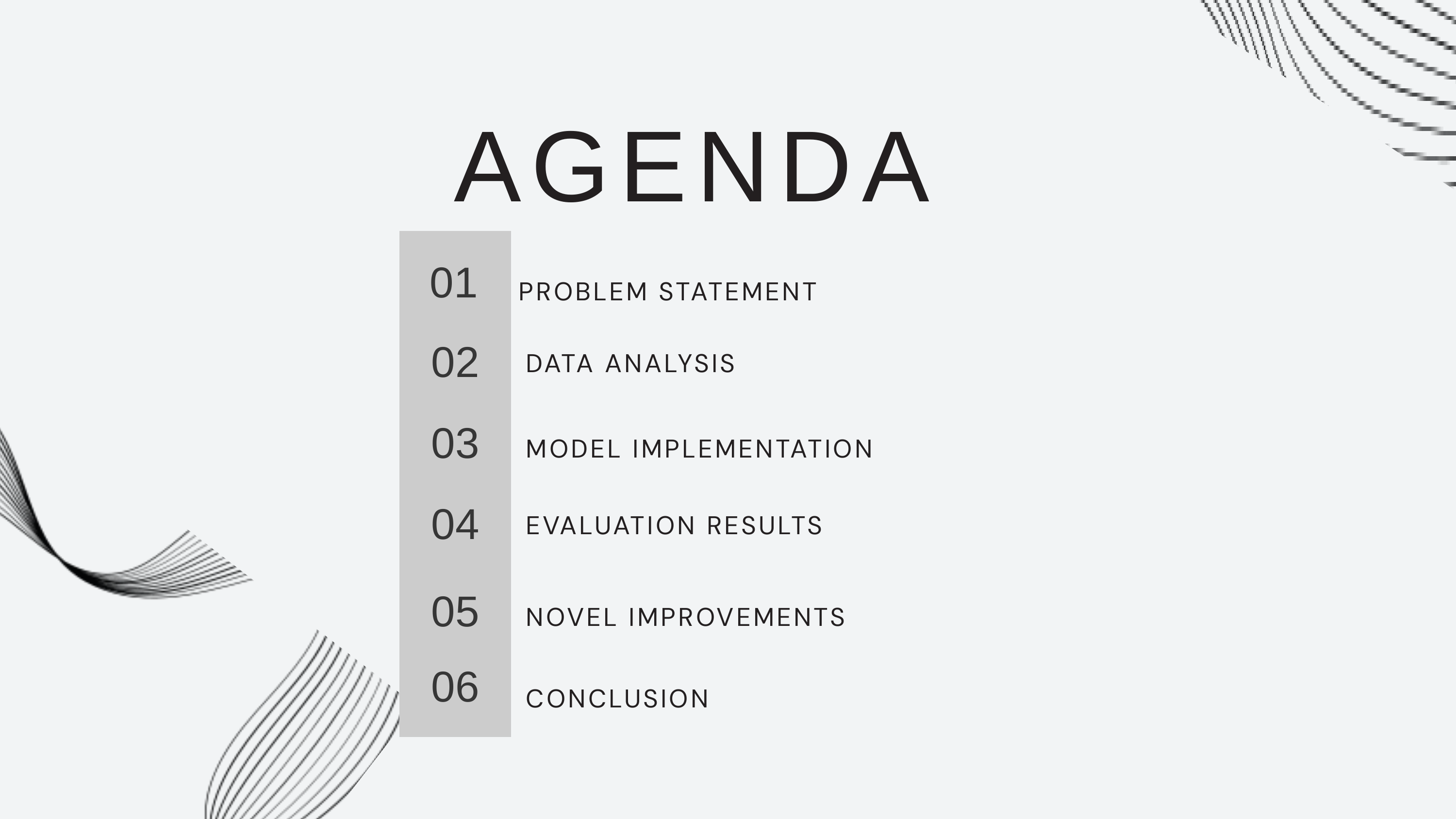

AGENDA

01
PROBLEM STATEMENT
02
DATA ANALYSIS
03
MODEL IMPLEMENTATION

04
EVALUATION RESULTS
05
NOVEL IMPROVEMENTS
06
CONCLUSION